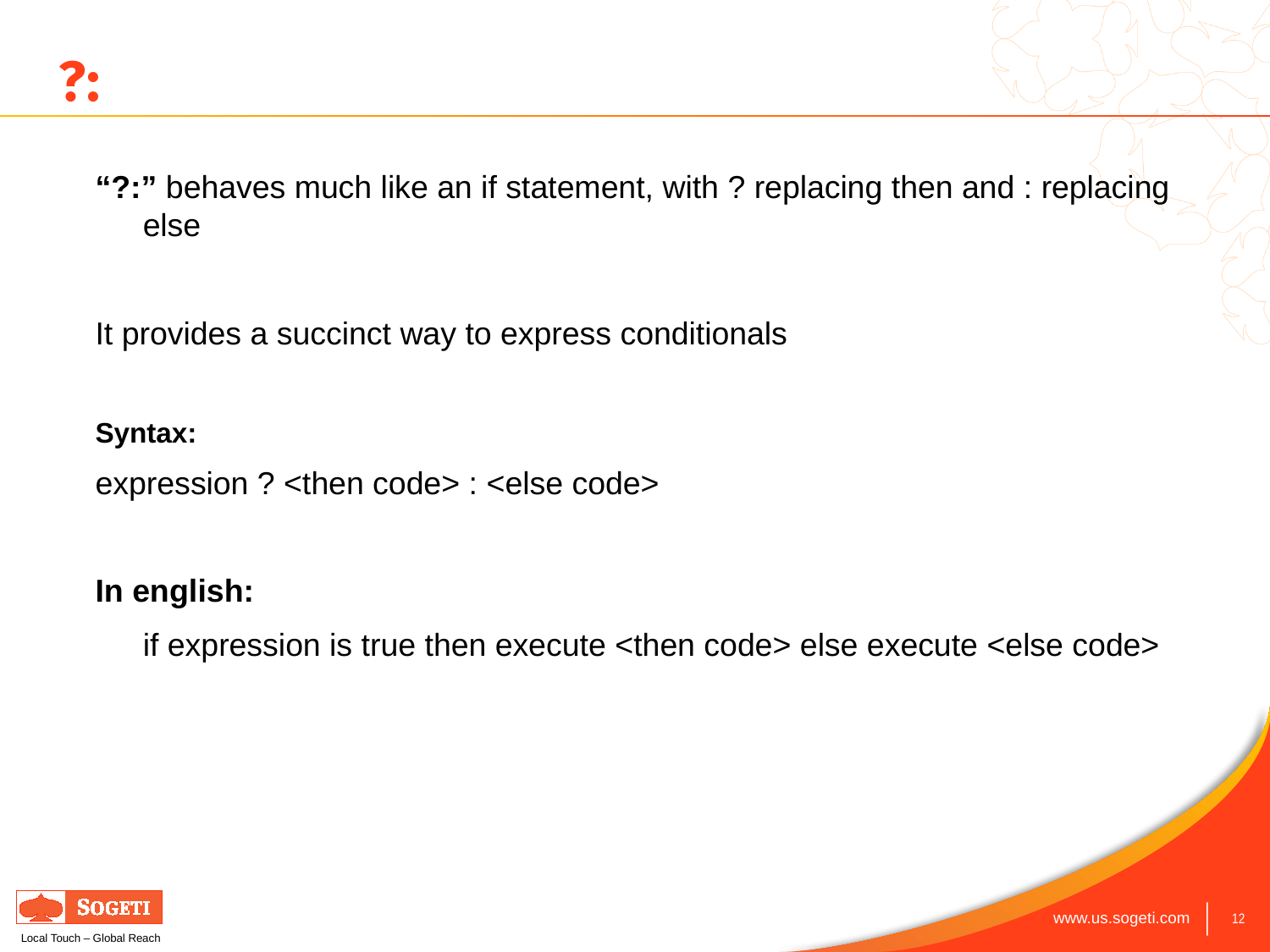

?:
“?:” behaves much like an if statement, with ? replacing then and : replacing else

It provides a succinct way to express conditionals

Syntax:
expression ? <then code> : <else code>

In english:
	if expression is true then execute <then code> else execute <else code>